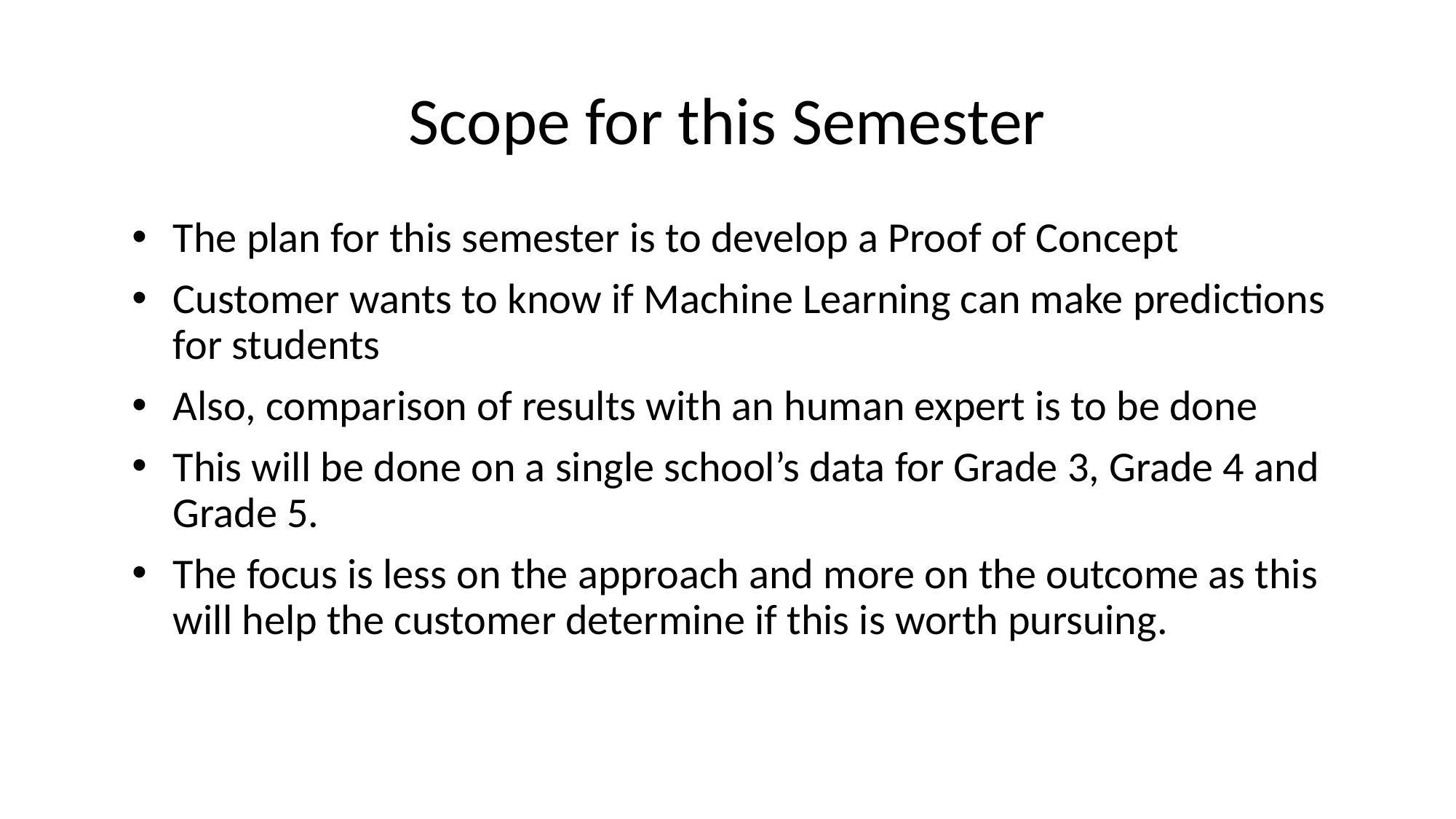

# Scope for this Semester
The plan for this semester is to develop a Proof of Concept
Customer wants to know if Machine Learning can make predictions for students
Also, comparison of results with an human expert is to be done
This will be done on a single school’s data for Grade 3, Grade 4 and Grade 5.
The focus is less on the approach and more on the outcome as this will help the customer determine if this is worth pursuing.